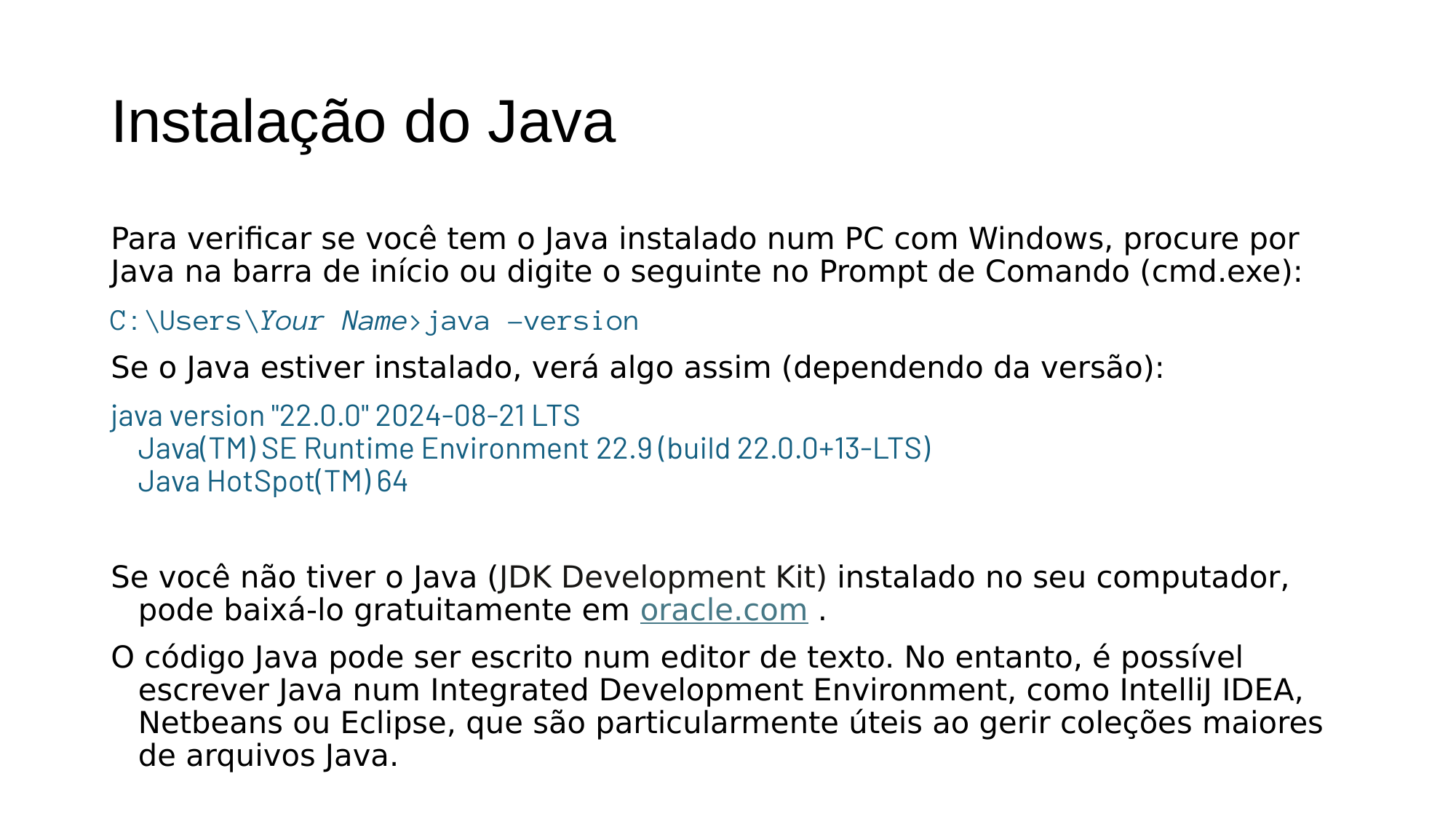

# Instalação do Java
Para verificar se você tem o Java instalado num PC com Windows, procure por Java na barra de início ou digite o seguinte no Prompt de Comando (cmd.exe):
C:\Users\Your Name>java –version
Se o Java estiver instalado, verá algo assim (dependendo da versão):
java version "22.0.0" 2024-08-21 LTS
Java(TM) SE Runtime Environment 22.9 (build 22.0.0+13-LTS)
Java HotSpot(TM) 64-Bit Server VM 22.9 (build 22.0.0+13-LTS, mixed mode)

Se você não tiver o Java (JDK Development Kit) instalado no seu computador, pode baixá-lo gratuitamente em oracle.com .
O código Java pode ser escrito num editor de texto. No entanto, é possível escrever Java num Integrated Development Environment, como IntelliJ IDEA, Netbeans ou Eclipse, que são particularmente úteis ao gerir coleções maiores de arquivos Java.